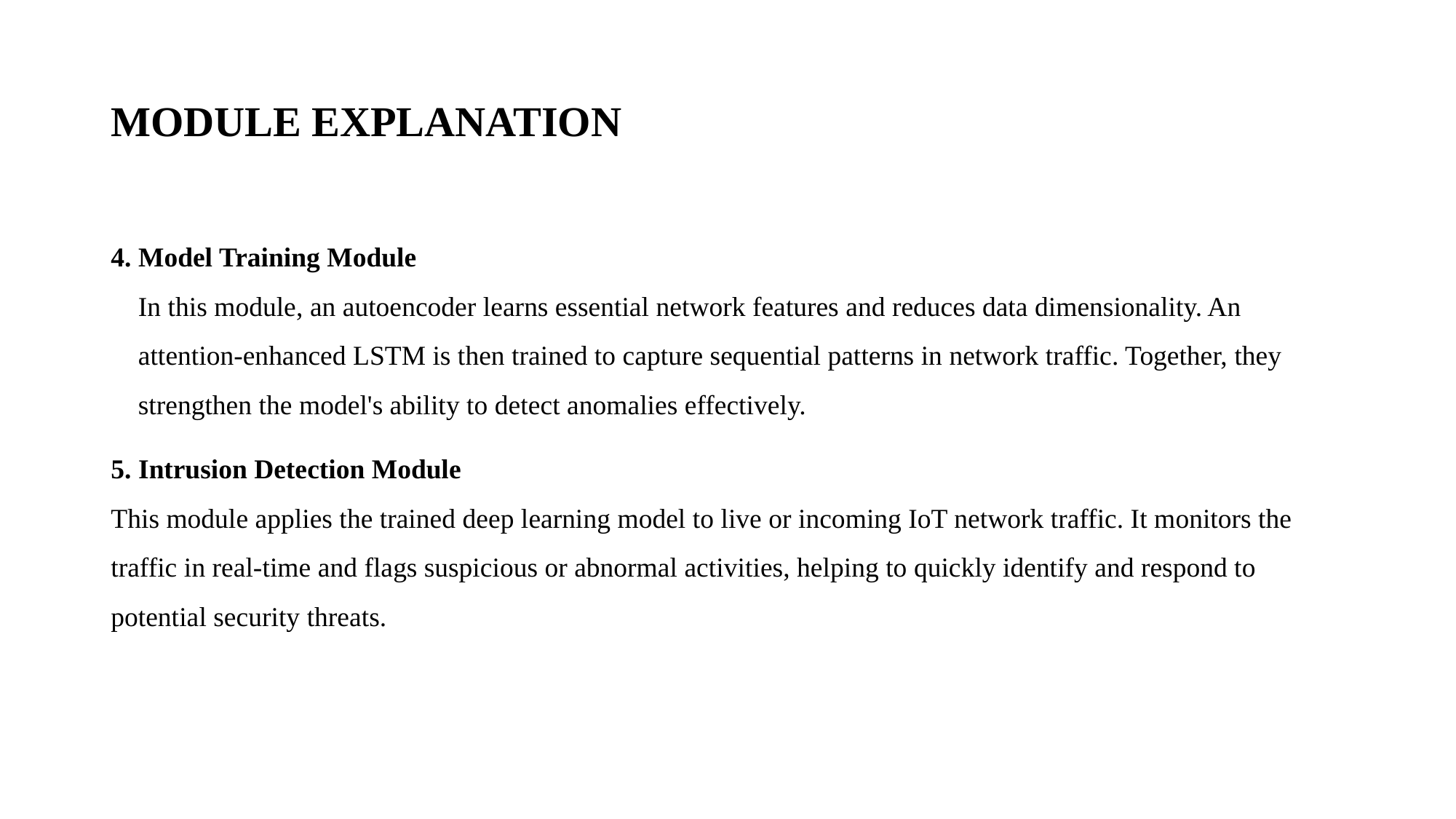

# MODULE EXPLANATION
4. Model Training Module
In this module, an autoencoder learns essential network features and reduces data dimensionality. An attention-enhanced LSTM is then trained to capture sequential patterns in network traffic. Together, they strengthen the model's ability to detect anomalies effectively.
5. Intrusion Detection Module
This module applies the trained deep learning model to live or incoming IoT network traffic. It monitors the traffic in real-time and flags suspicious or abnormal activities, helping to quickly identify and respond to potential security threats.